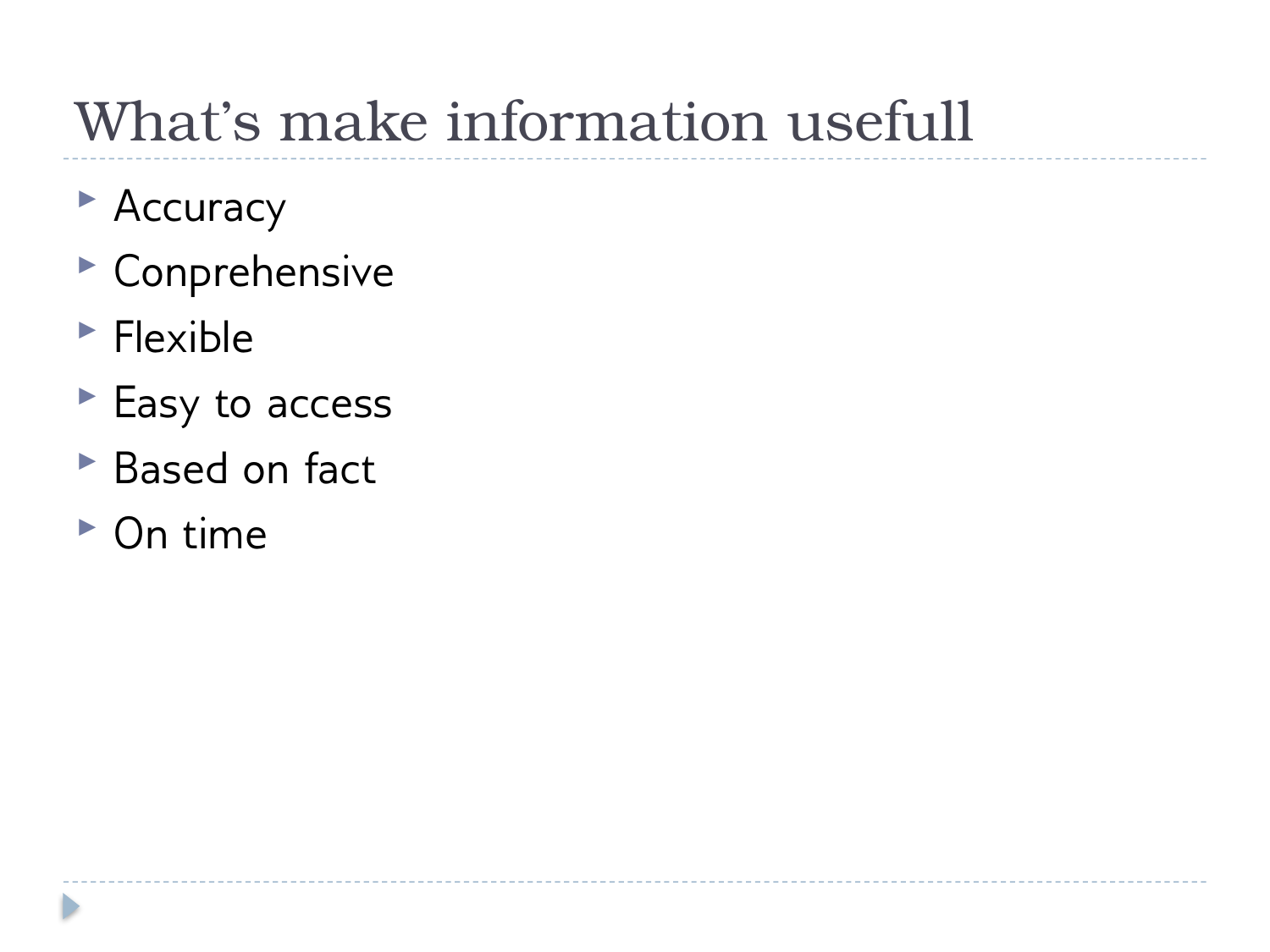

# What’s make information usefull
Accuracy
Conprehensive
Flexible
Easy to access
Based on fact
On time